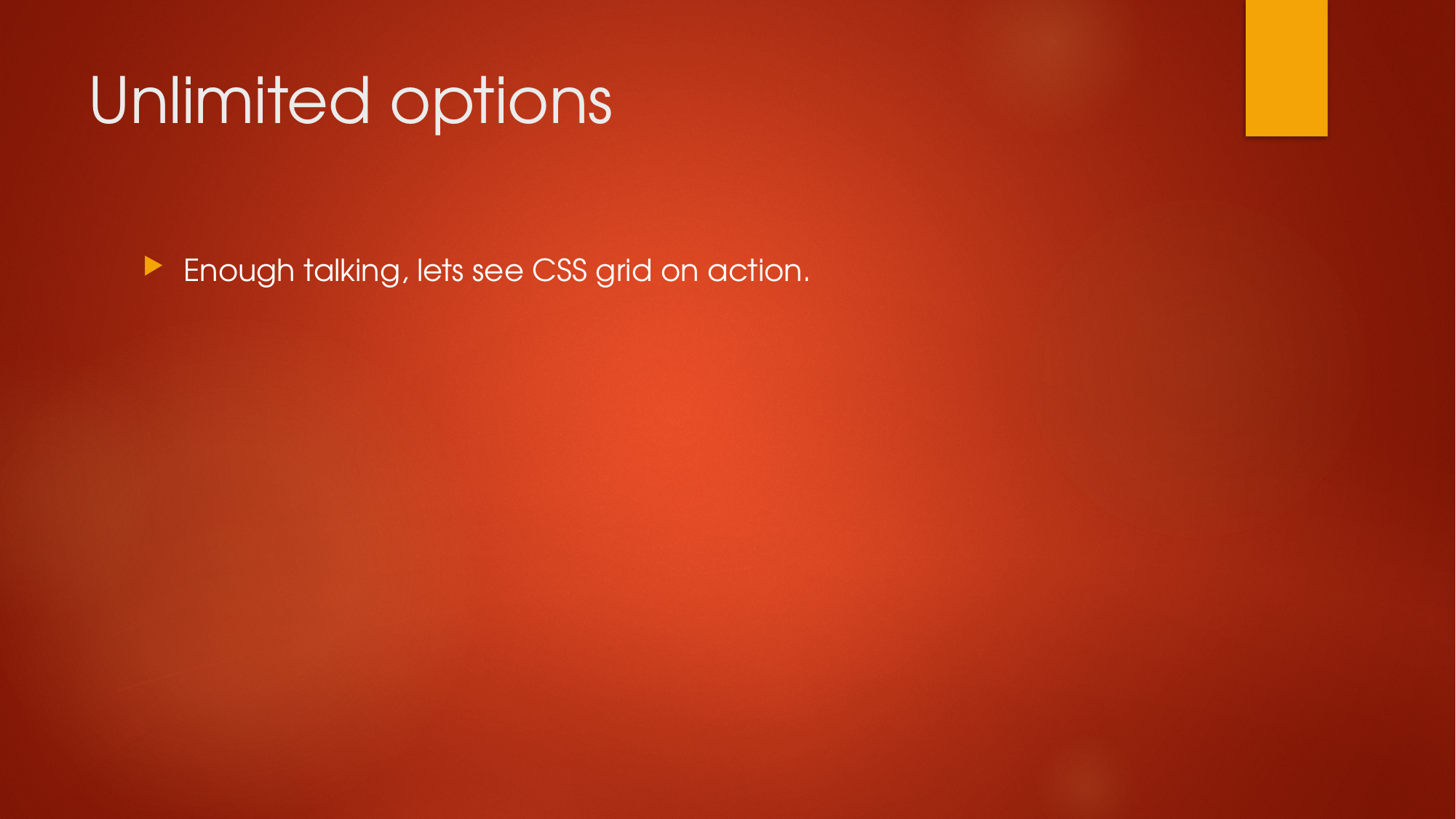

# Unlimited options
Enough talking, lets see CSS grid on action.